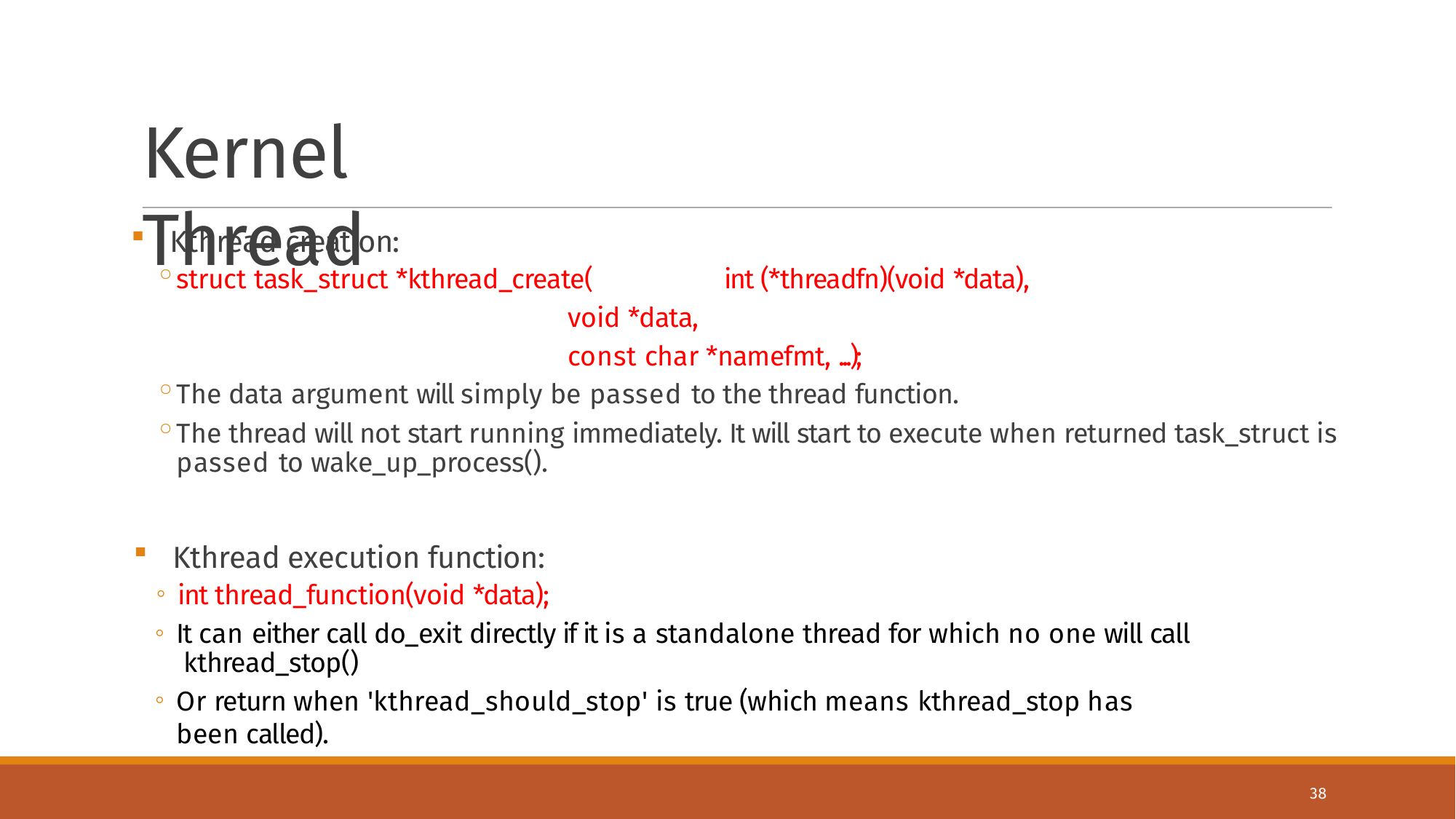

# Kernel Thread
Kthread creation:
struct task_struct *kthread_create(	int (*threadfn)(void *data),
void *data,
const char *namefmt, ...);
The data argument will simply be passed to the thread function.
The thread will not start running immediately. It will start to execute when returned task_struct is  passed to wake_up_process().

Kthread execution function:
int thread_function(void *data);
It can either call do_exit directly if it is a standalone thread for which no one will call  kthread_stop()
Or return when 'kthread_should_stop' is true (which means kthread_stop has been called).
38